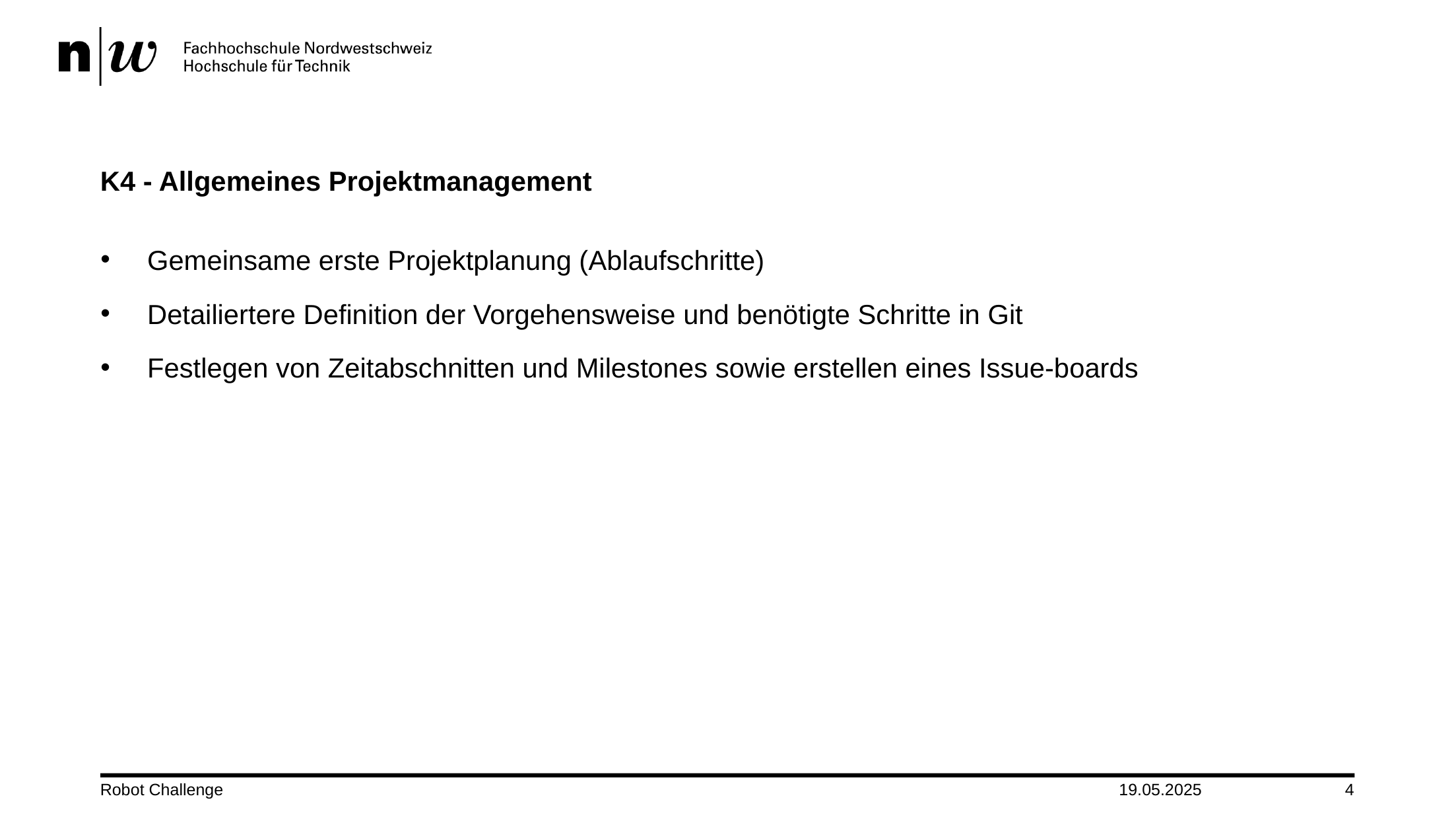

# K4 - Allgemeines Projektmanagement
Gemeinsame erste Projektplanung (Ablaufschritte)
Detailiertere Definition der Vorgehensweise und benötigte Schritte in Git
Festlegen von Zeitabschnitten und Milestones sowie erstellen eines Issue-boards

Robot Challenge
19.05.2025
4